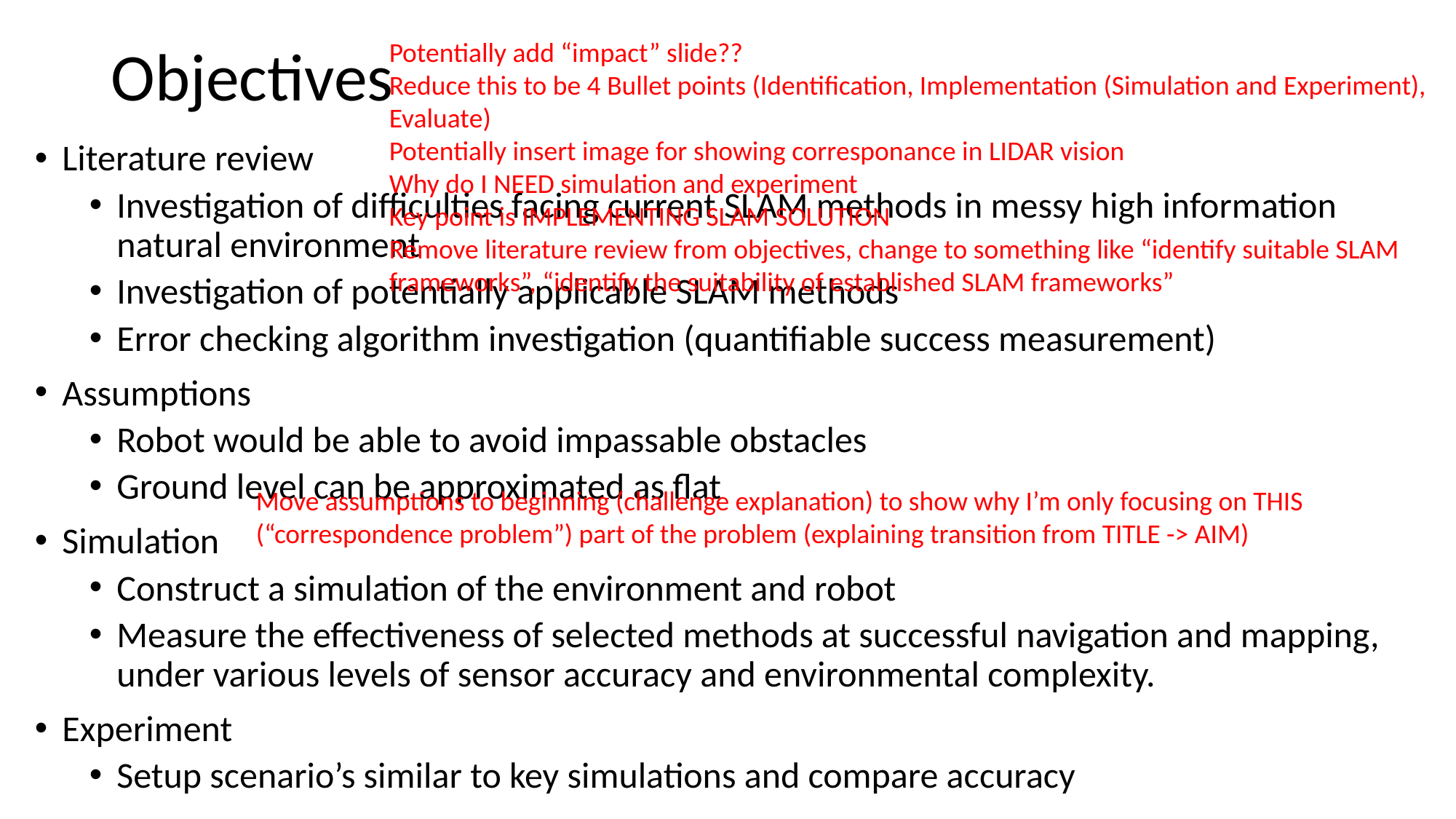

# Objectives
Potentially add “impact” slide??
Reduce this to be 4 Bullet points (Identification, Implementation (Simulation and Experiment), Evaluate)
Potentially insert image for showing corresponance in LIDAR vision
Why do I NEED simulation and experiment
Key point is IMPLEMENTING SLAM SOLUTION
Remove literature review from objectives, change to something like “identify suitable SLAM frameworks”, “identify the suitability of established SLAM frameworks”

Literature review
Investigation of difficulties facing current SLAM methods in messy high information natural environment
Investigation of potentially applicable SLAM methods
Error checking algorithm investigation (quantifiable success measurement)
Assumptions
Robot would be able to avoid impassable obstacles
Ground level can be approximated as flat
Simulation
Construct a simulation of the environment and robot
Measure the effectiveness of selected methods at successful navigation and mapping, under various levels of sensor accuracy and environmental complexity.
Experiment
Setup scenario’s similar to key simulations and compare accuracy
Move assumptions to beginning (challenge explanation) to show why I’m only focusing on THIS (“correspondence problem”) part of the problem (explaining transition from TITLE -> AIM)